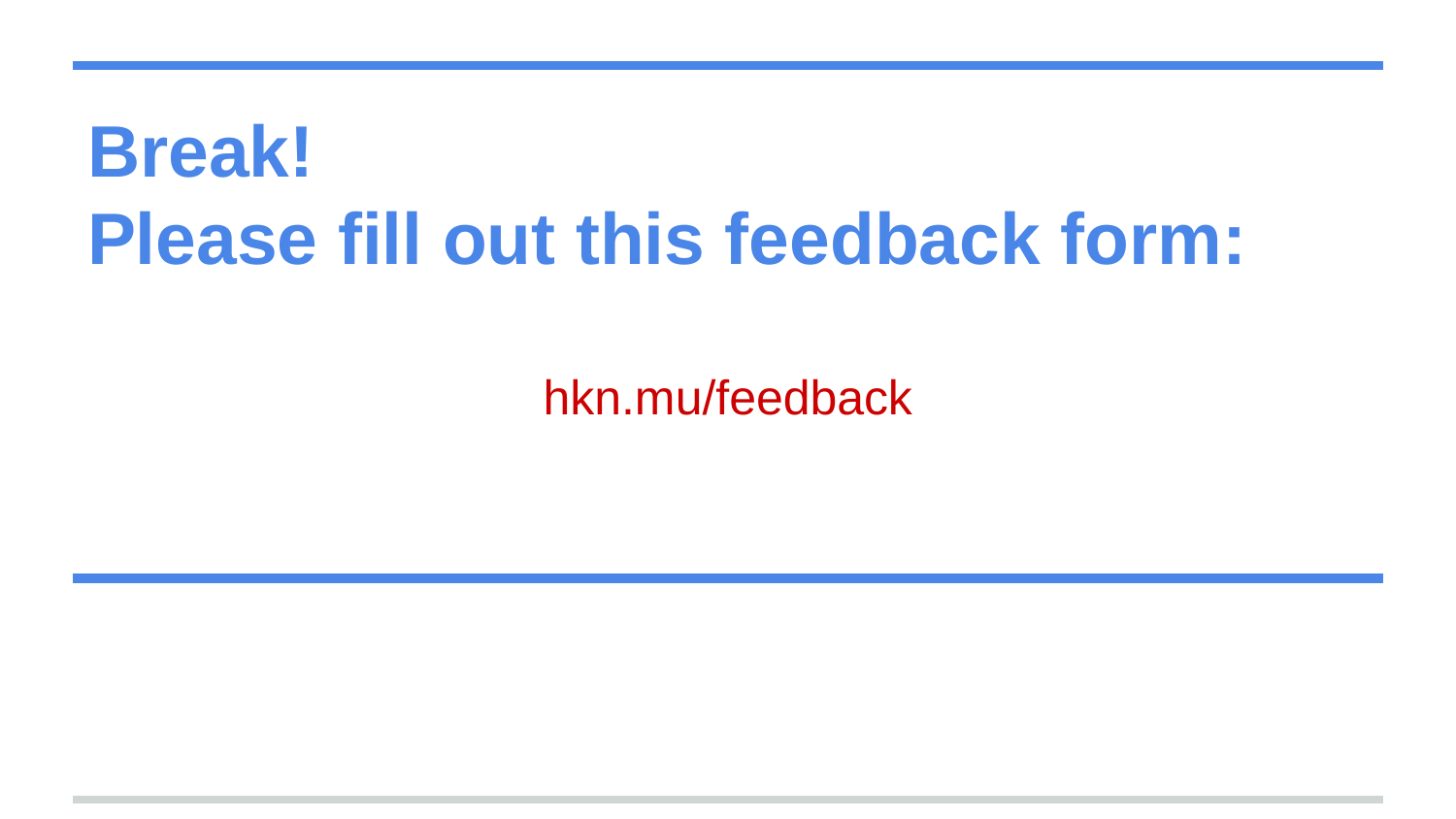

# Break!
Please fill out this feedback form:

hkn.mu/feedback